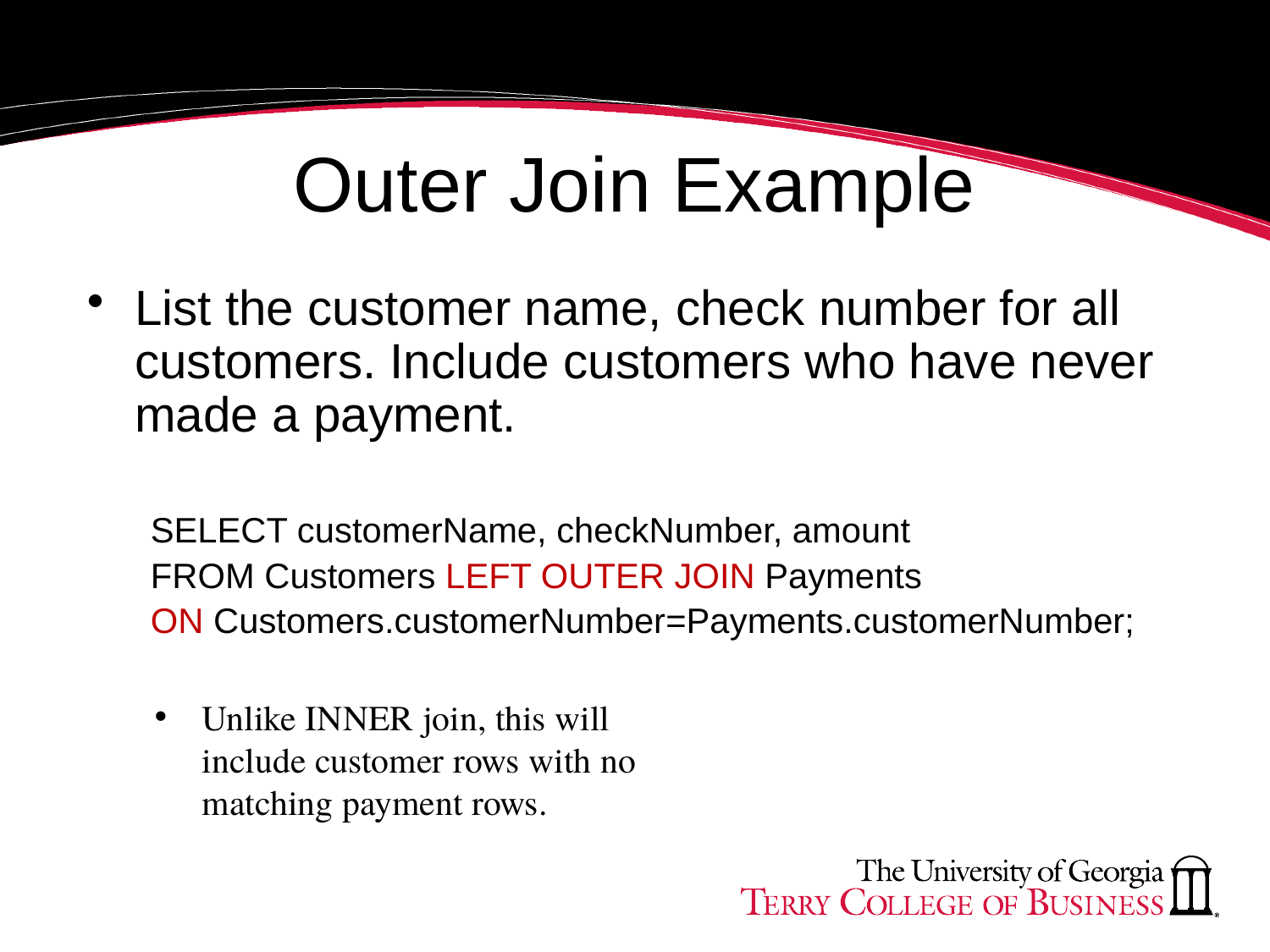

# Outer Join Example
List the customer name, check number for all customers. Include customers who have never made a payment.

SELECT customerName, checkNumber, amount
FROM Customers LEFT OUTER JOIN Payments
ON Customers.customerNumber=Payments.customerNumber;
Unlike INNER join, this will include customer rows with no matching payment rows.

27